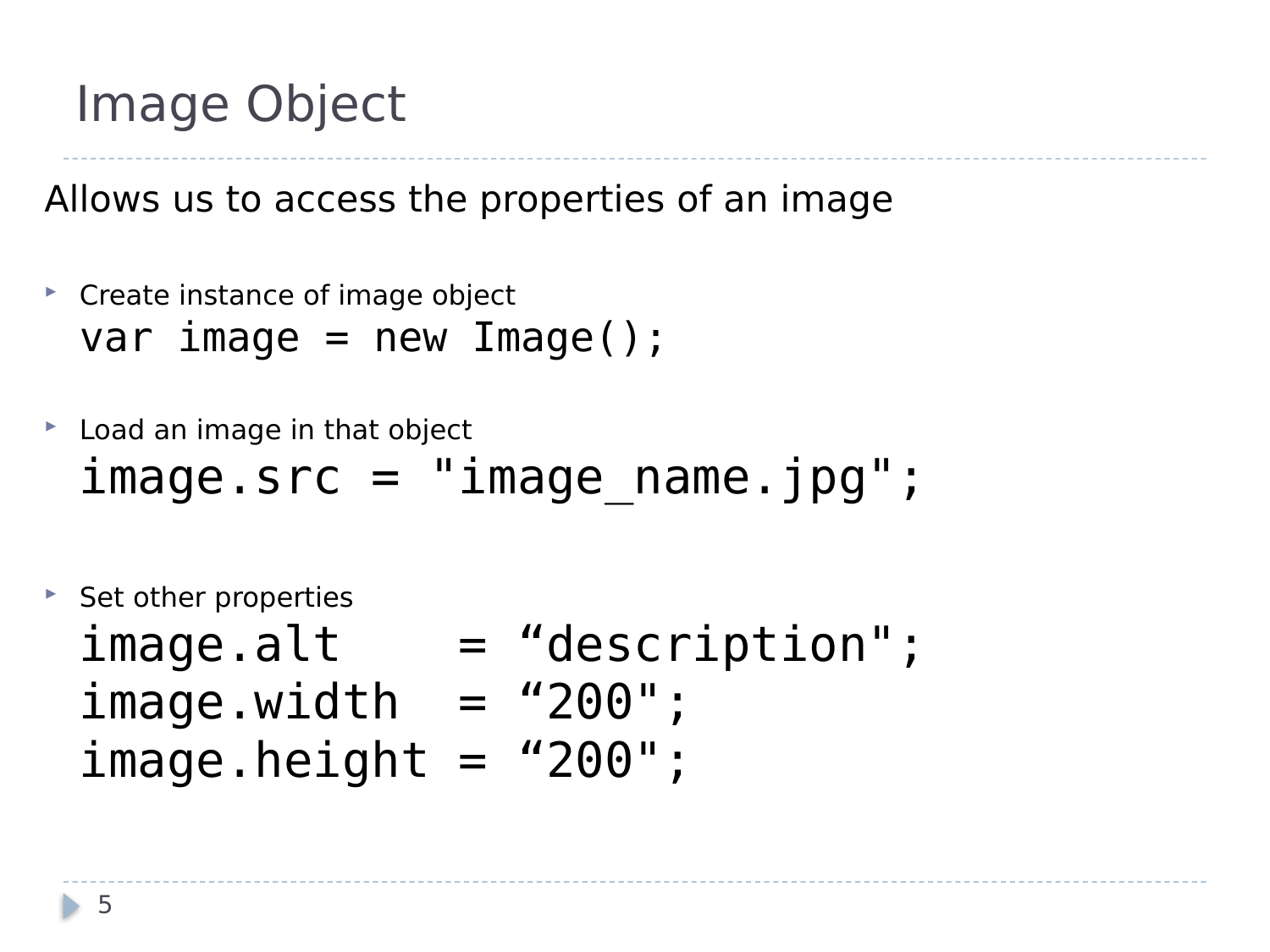

# Image Object
Allows us to access the properties of an image

Create instance of image object
var image = new Image();
Load an image in that object
image.src = "image_name.jpg";

Set other properties
image.alt    = “description";
image.width  = “200";
image.height = “200";
5